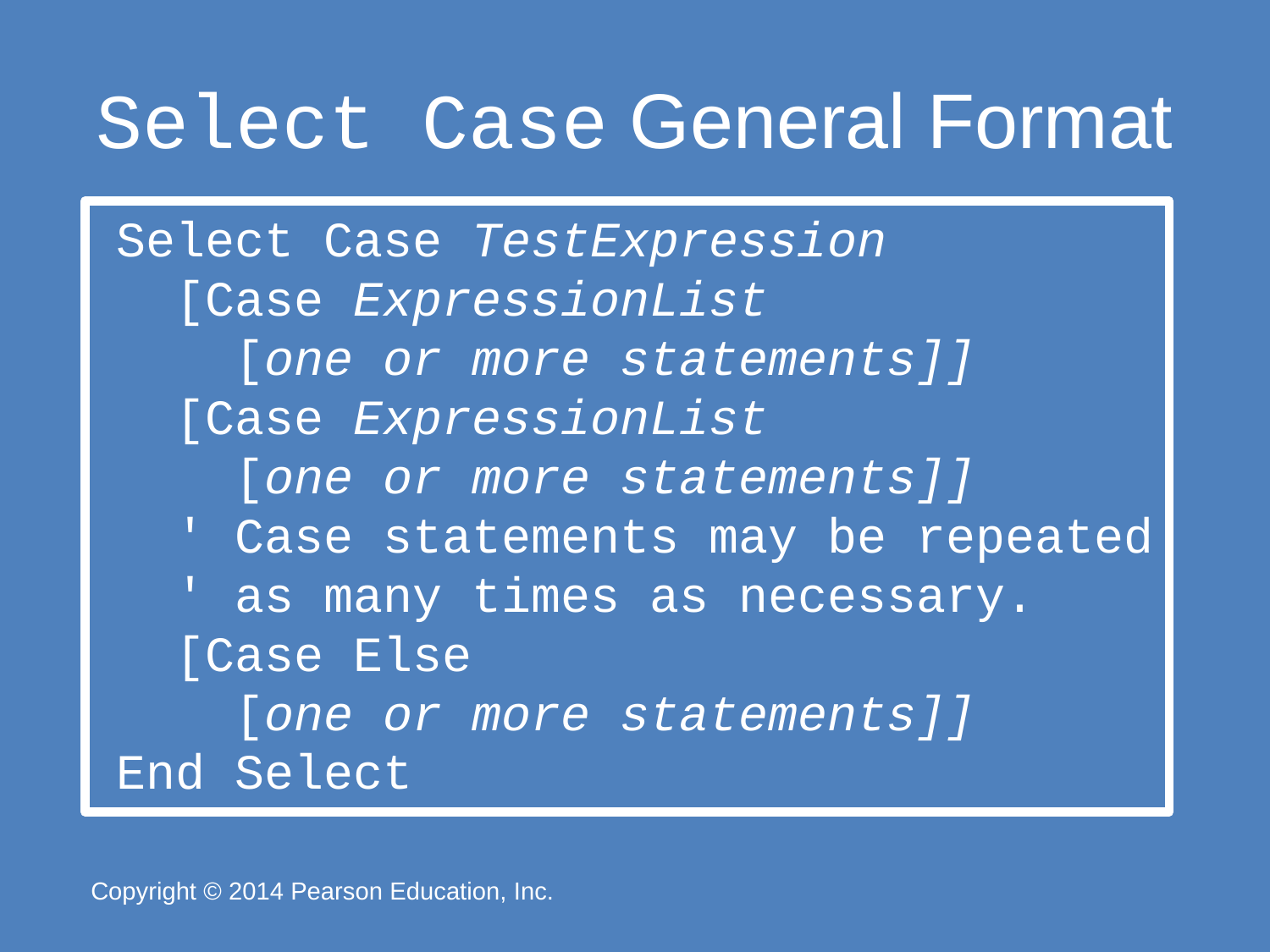

# Select Case General Format

Select Case TestExpression
  [Case ExpressionList
    [one or more statements]]
  [Case ExpressionList
    [one or more statements]]
  ' Case statements may be repeated
  ' as many times as necessary.
  [Case Else
    [one or more statements]]
End Select